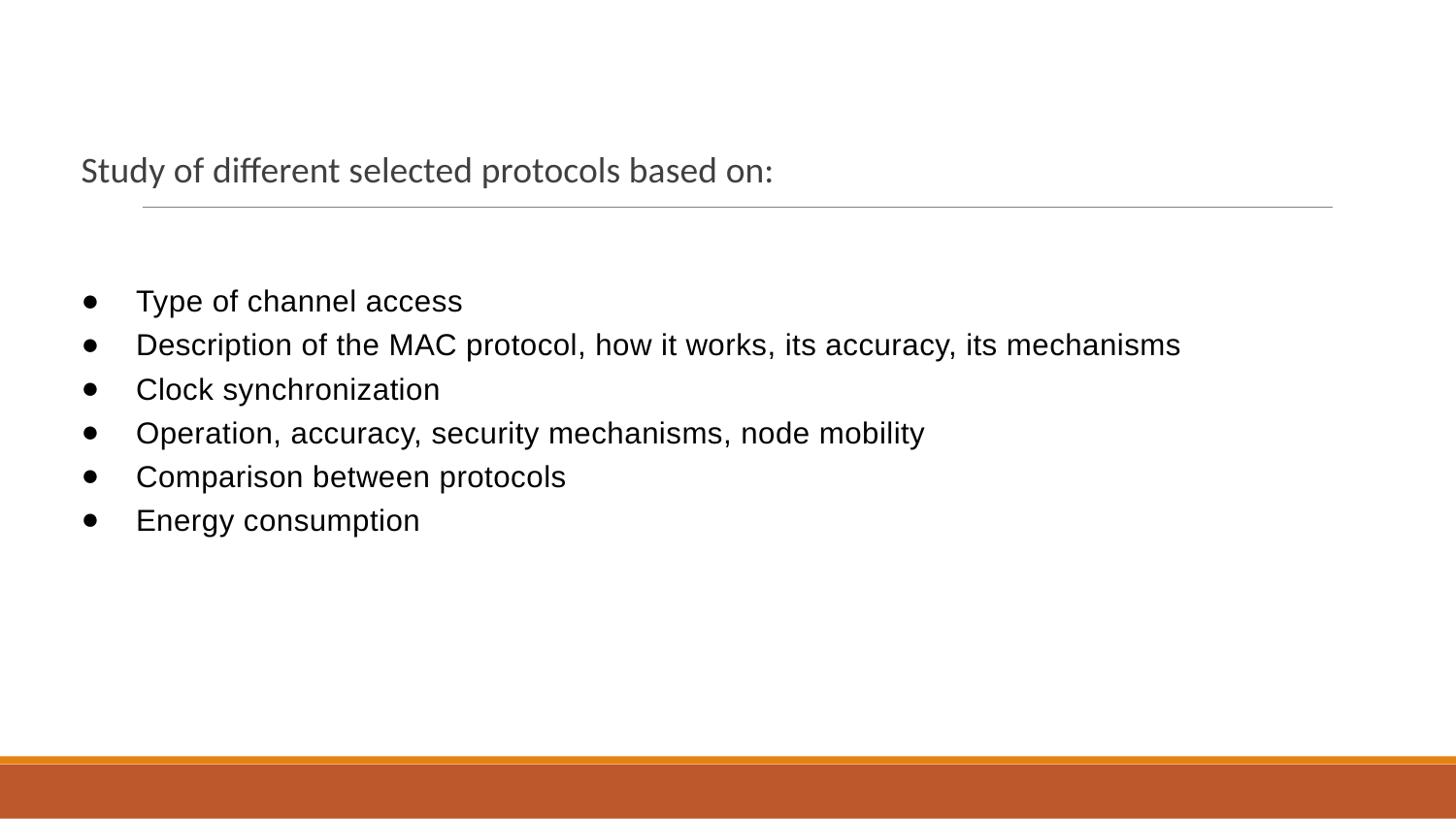

# Study of diﬀerent selected protocols based on:
Type of channel access
Description of the MAC protocol, how it works, its accuracy, its mechanisms
Clock synchronization
Operation, accuracy, security mechanisms, node mobility
Comparison between protocols
Energy consumption